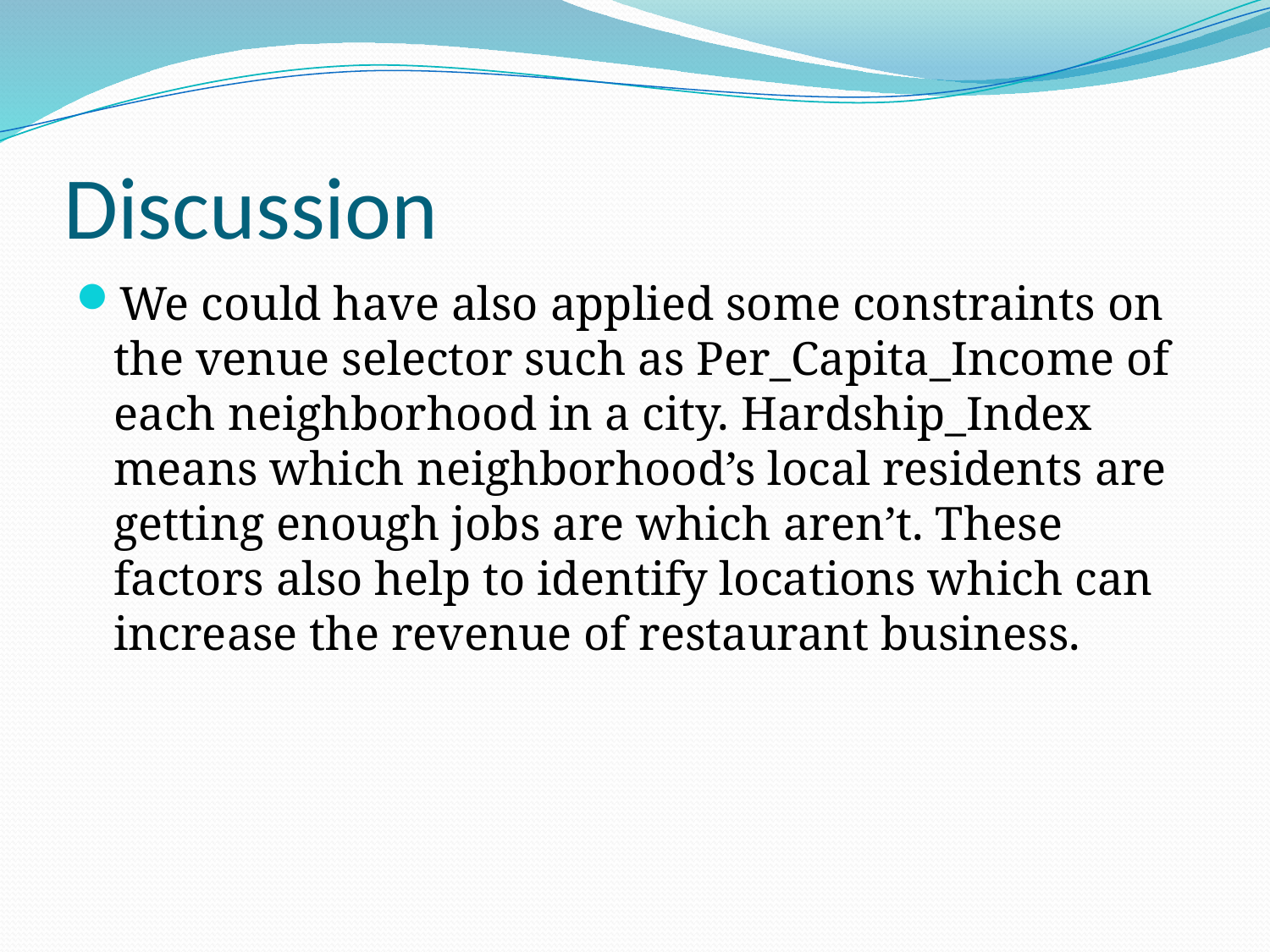

# Discussion
We could have also applied some constraints on the venue selector such as Per_Capita_Income of each neighborhood in a city. Hardship_Index means which neighborhood’s local residents are getting enough jobs are which aren’t. These factors also help to identify locations which can increase the revenue of restaurant business.